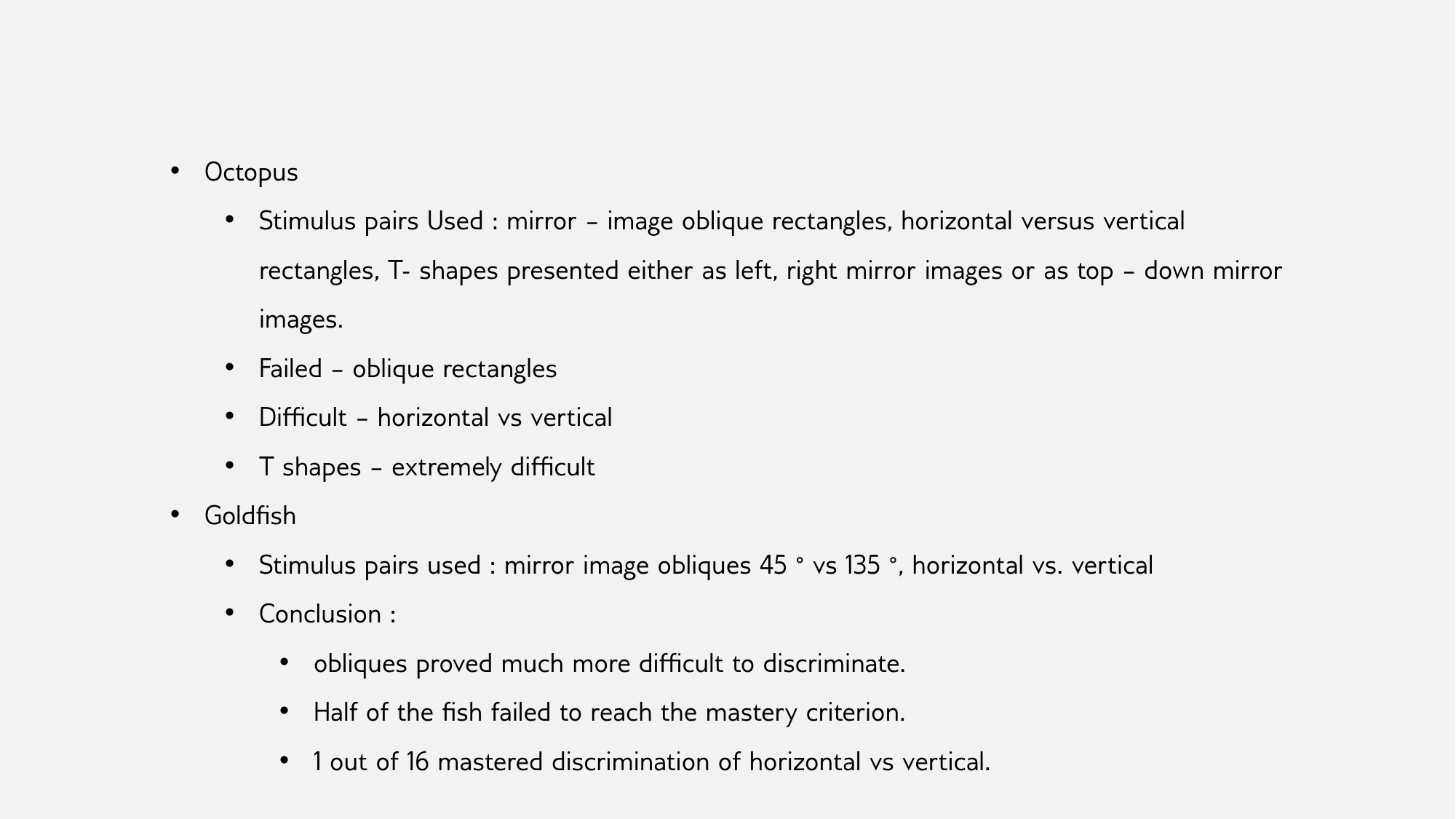

Octopus
Stimulus pairs Used : mirror – image oblique rectangles, horizontal versus vertical rectangles, T- shapes presented either as left, right mirror images or as top – down mirror images.
Failed – oblique rectangles
Difficult – horizontal vs vertical
T shapes – extremely difficult
Goldfish
Stimulus pairs used : mirror image obliques 45 ° vs 135 °, horizontal vs. vertical
Conclusion :
obliques proved much more difficult to discriminate.
Half of the fish failed to reach the mastery criterion.
1 out of 16 mastered discrimination of horizontal vs vertical.